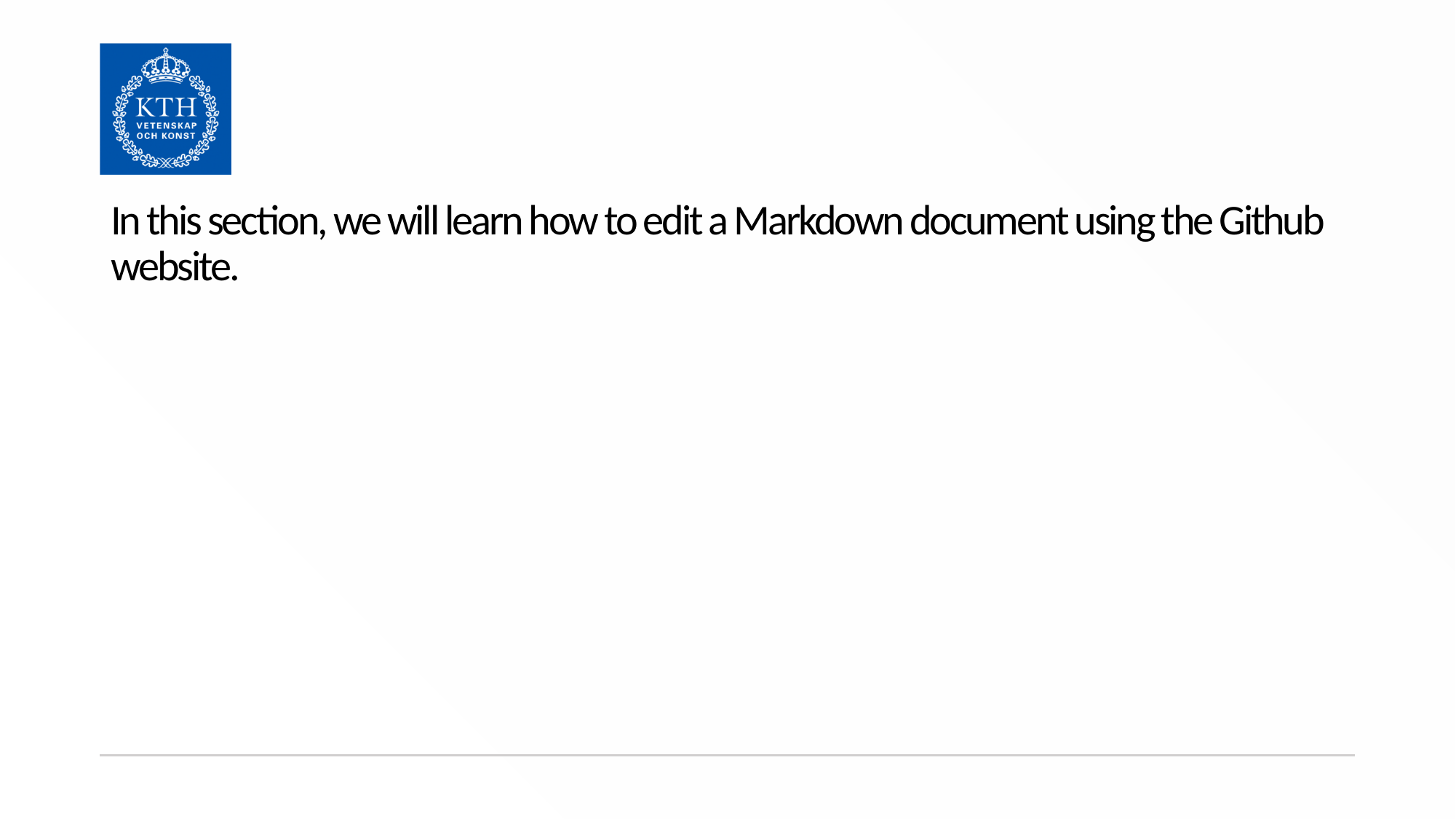

In this section, we will learn how to edit a Markdown document using the Github website.